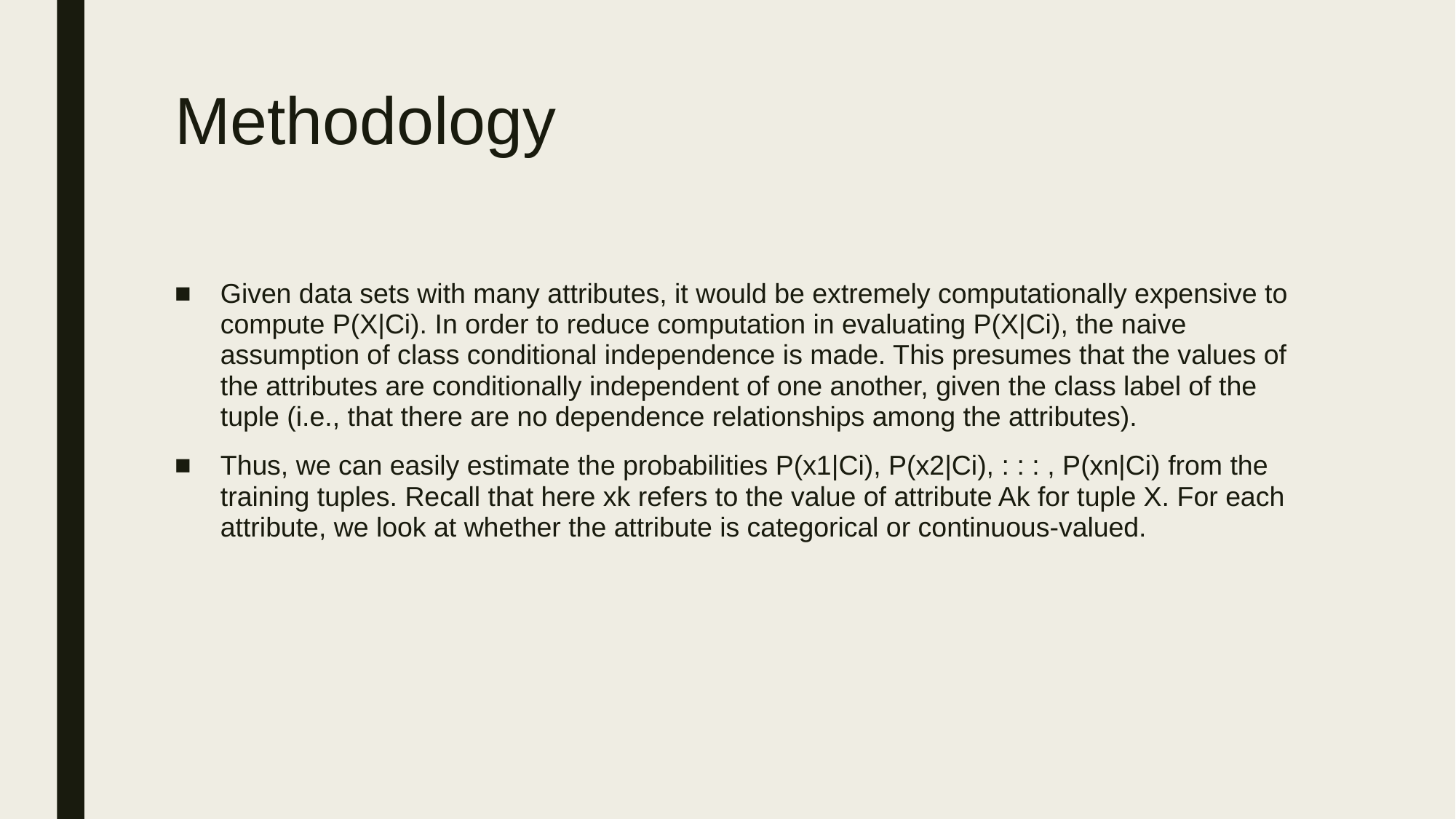

# Methodology
Given data sets with many attributes, it would be extremely computationally expensive to compute P(X|Ci). In order to reduce computation in evaluating P(X|Ci), the naive assumption of class conditional independence is made. This presumes that the values of the attributes are conditionally independent of one another, given the class label of the tuple (i.e., that there are no dependence relationships among the attributes).
Thus, we can easily estimate the probabilities P(x1|Ci), P(x2|Ci), : : : , P(xn|Ci) from the training tuples. Recall that here xk refers to the value of attribute Ak for tuple X. For each attribute, we look at whether the attribute is categorical or continuous-valued.